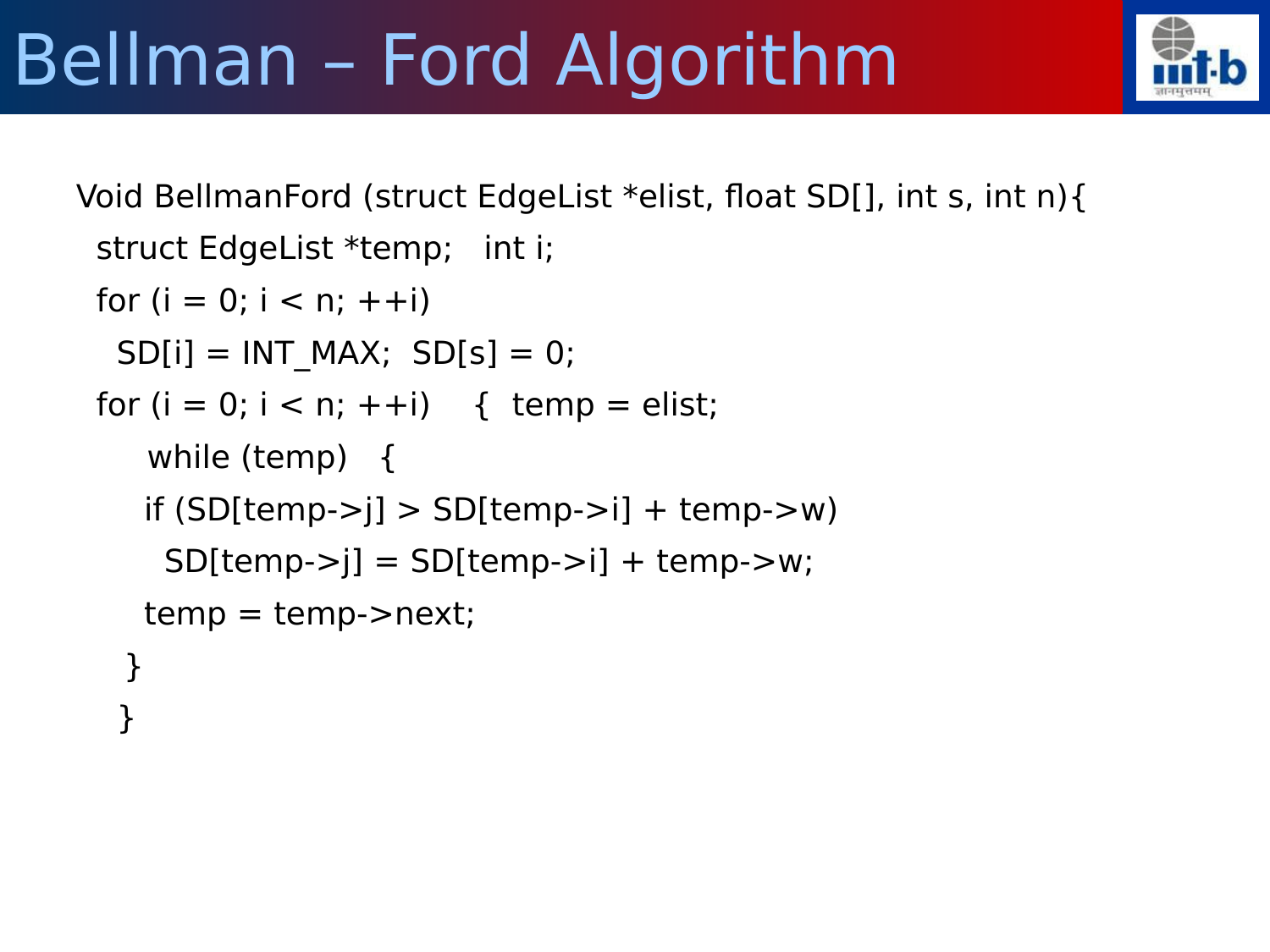

Bellman – Ford Algorithm
Void BellmanFord (struct EdgeList *elist, float SD[], int s, int n){
  struct EdgeList *temp;   int i;
  for (i = 0; i < n; ++i)
    SD[i] = INT_MAX;  SD[s] = 0;
  for (i = 0; i < n; ++i)    {  temp = elist;
       while (temp)	{
	  if (SD[temp->j] > SD[temp->i] + temp->w)
	    SD[temp->j] = SD[temp->i] + temp->w;
	  temp = temp->next;
	}
    }